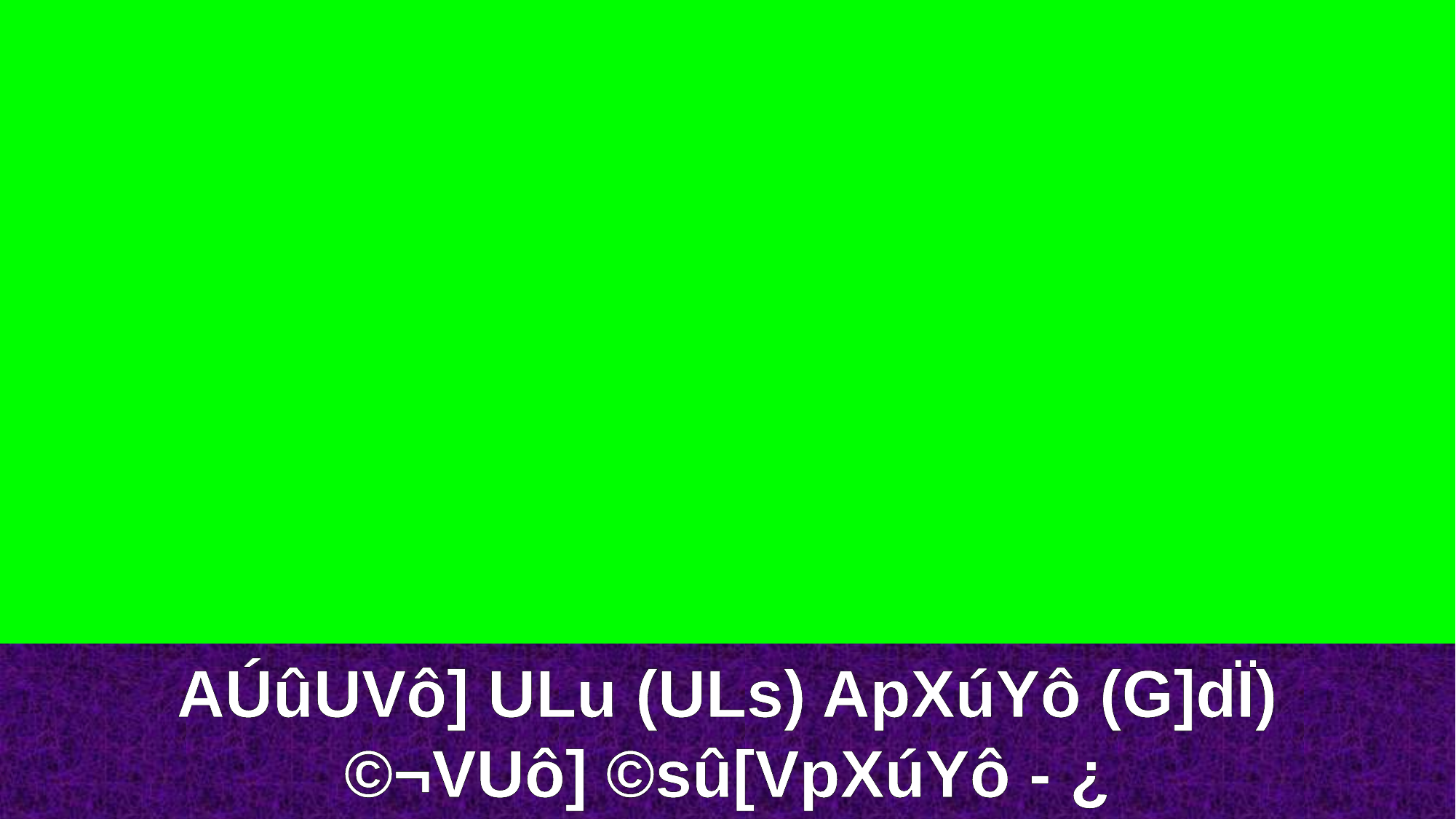

AÚûUVô] ULu (ULs) ApXúYô (G]dÏ)
©¬VUô] ©sû[VpXúYô - ¿